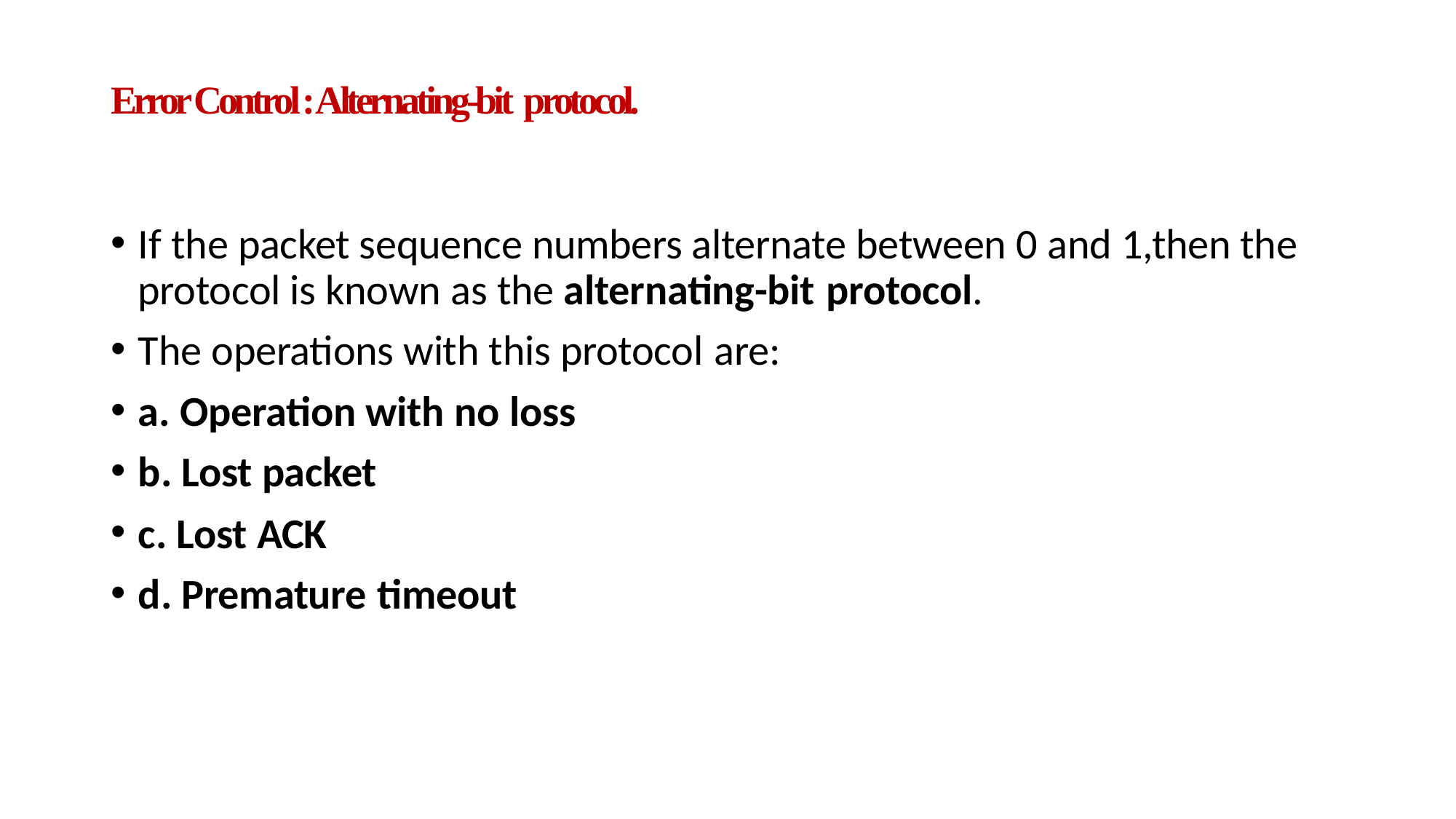

# Error Control : Alternating-bit protocol.
If the packet sequence numbers alternate between 0 and 1,then the  protocol is known as the alternating-bit protocol.
The operations with this protocol are:
a. Operation with no loss
b. Lost packet
c. Lost ACK
d. Premature timeout